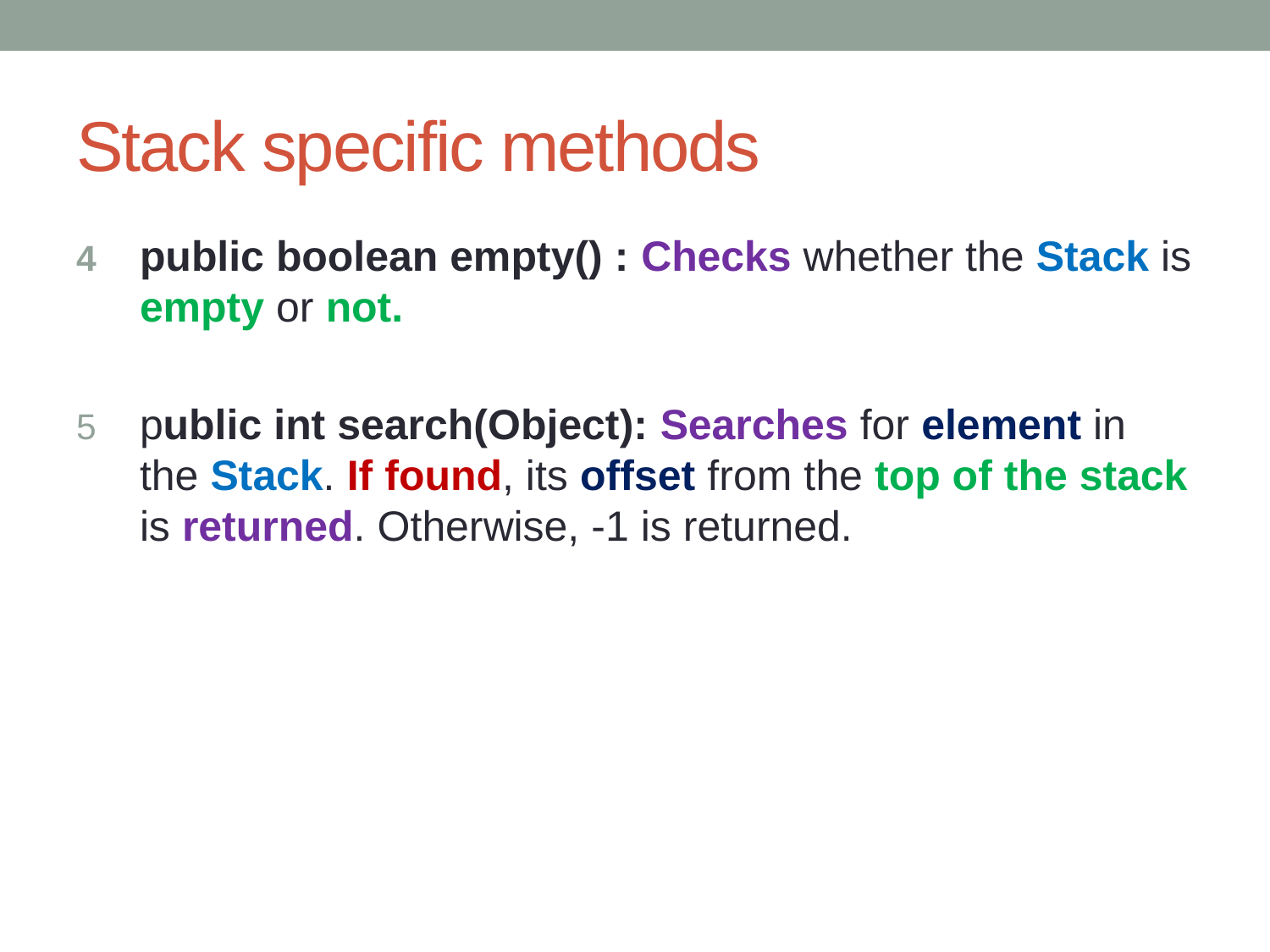

# Stack specific methods
public boolean empty() : Checks whether the Stack is empty or not.

public int search(Object): Searches for element in the Stack. If found, its offset from the top of the stack is returned. Otherwise, -1 is returned.